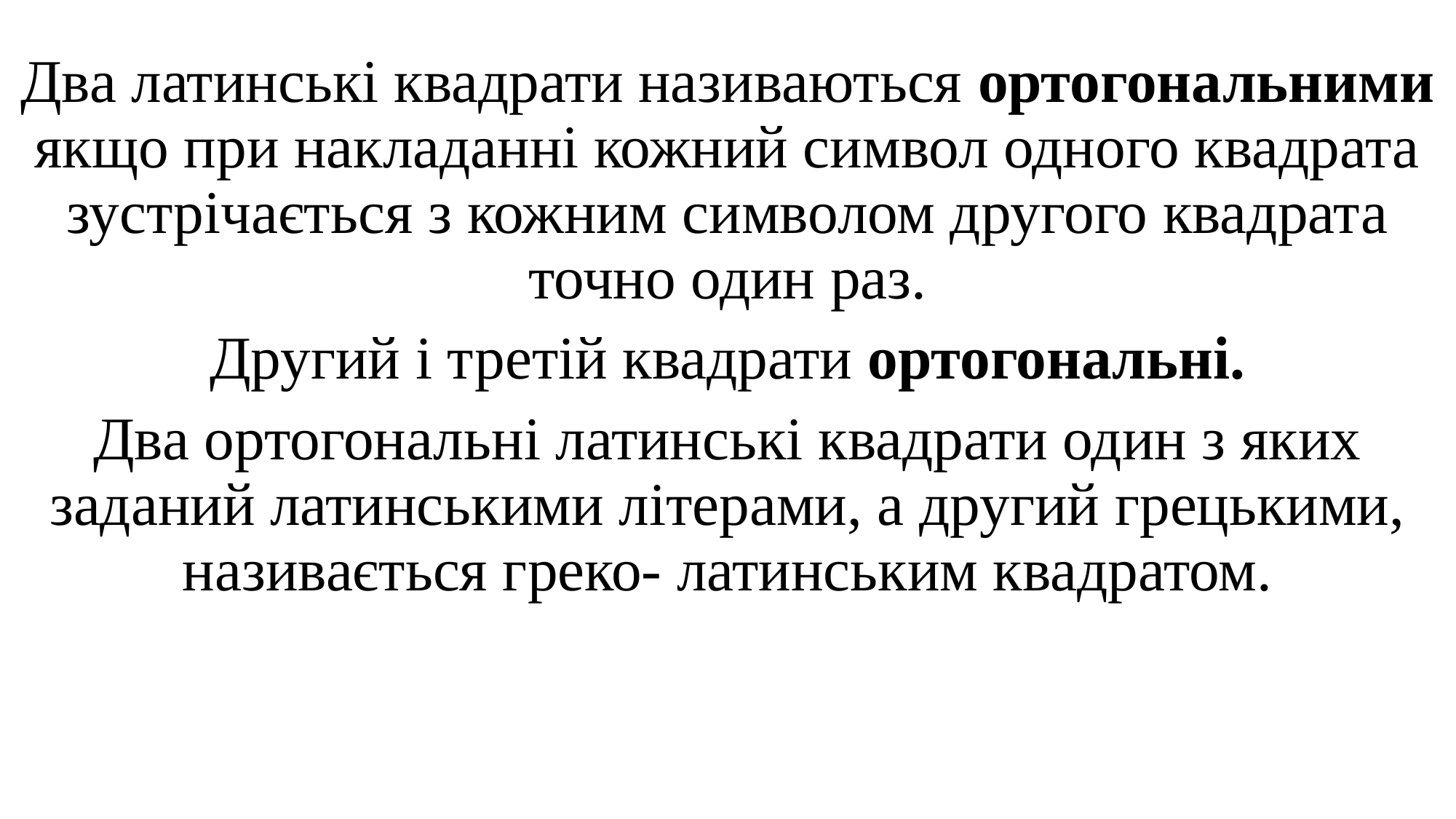

Два латинські квадрати називаються ортогональними якщо при накладанні кожний символ одного квадрата зустрічається з кожним символом другого квадрата точно один раз.
Другий і третій квадрати ортогональні.
Два ортогональні латинські квадрати один з яких заданий латинськими літерами, а другий грецькими, називається греко- латинським квадратом.